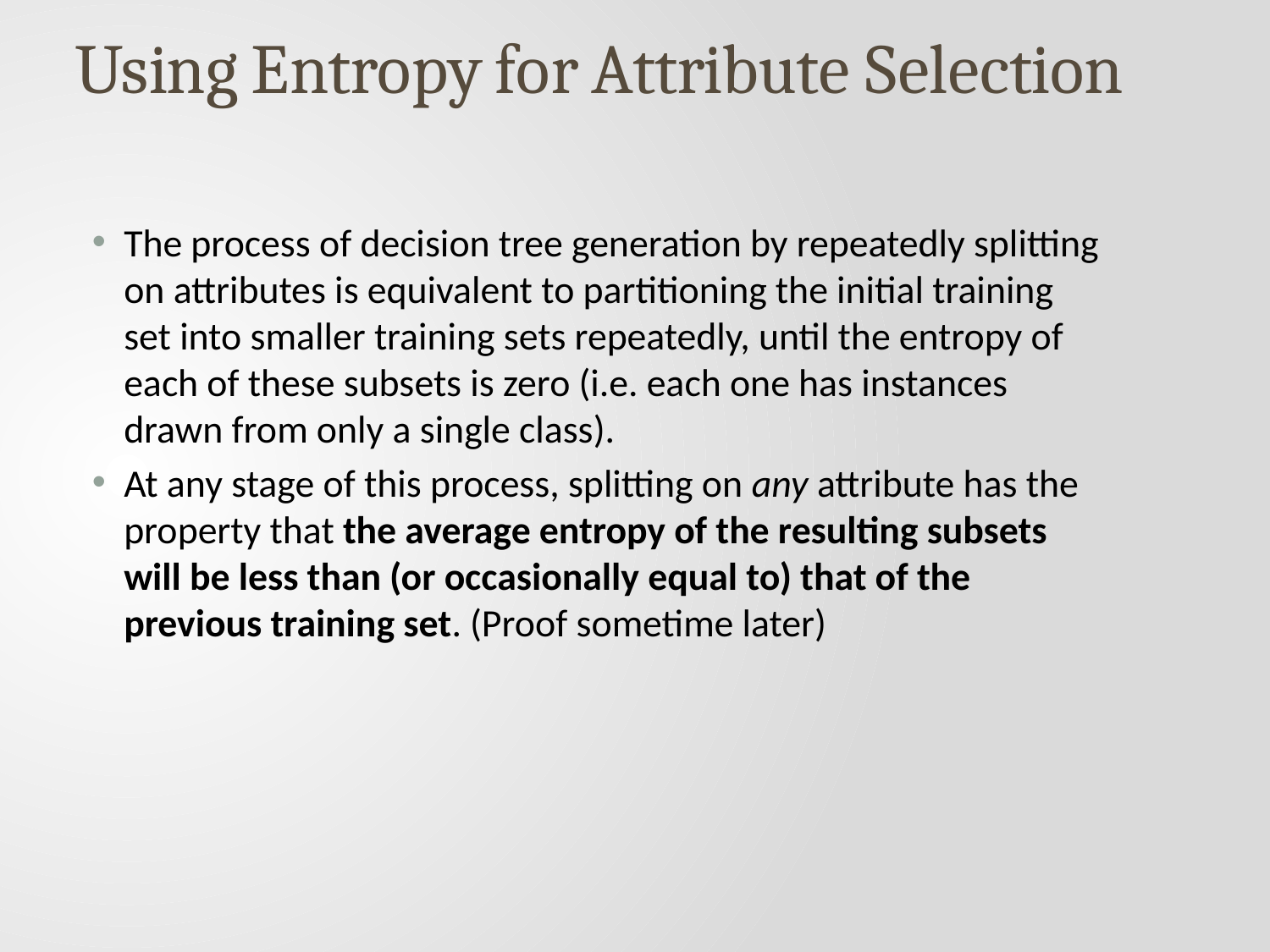

# Using Entropy for Attribute Selection
The process of decision tree generation by repeatedly splitting on attributes is equivalent to partitioning the initial training set into smaller training sets repeatedly, until the entropy of each of these subsets is zero (i.e. each one has instances drawn from only a single class).
At any stage of this process, splitting on any attribute has the property that the average entropy of the resulting subsets will be less than (or occasionally equal to) that of the previous training set. (Proof sometime later)